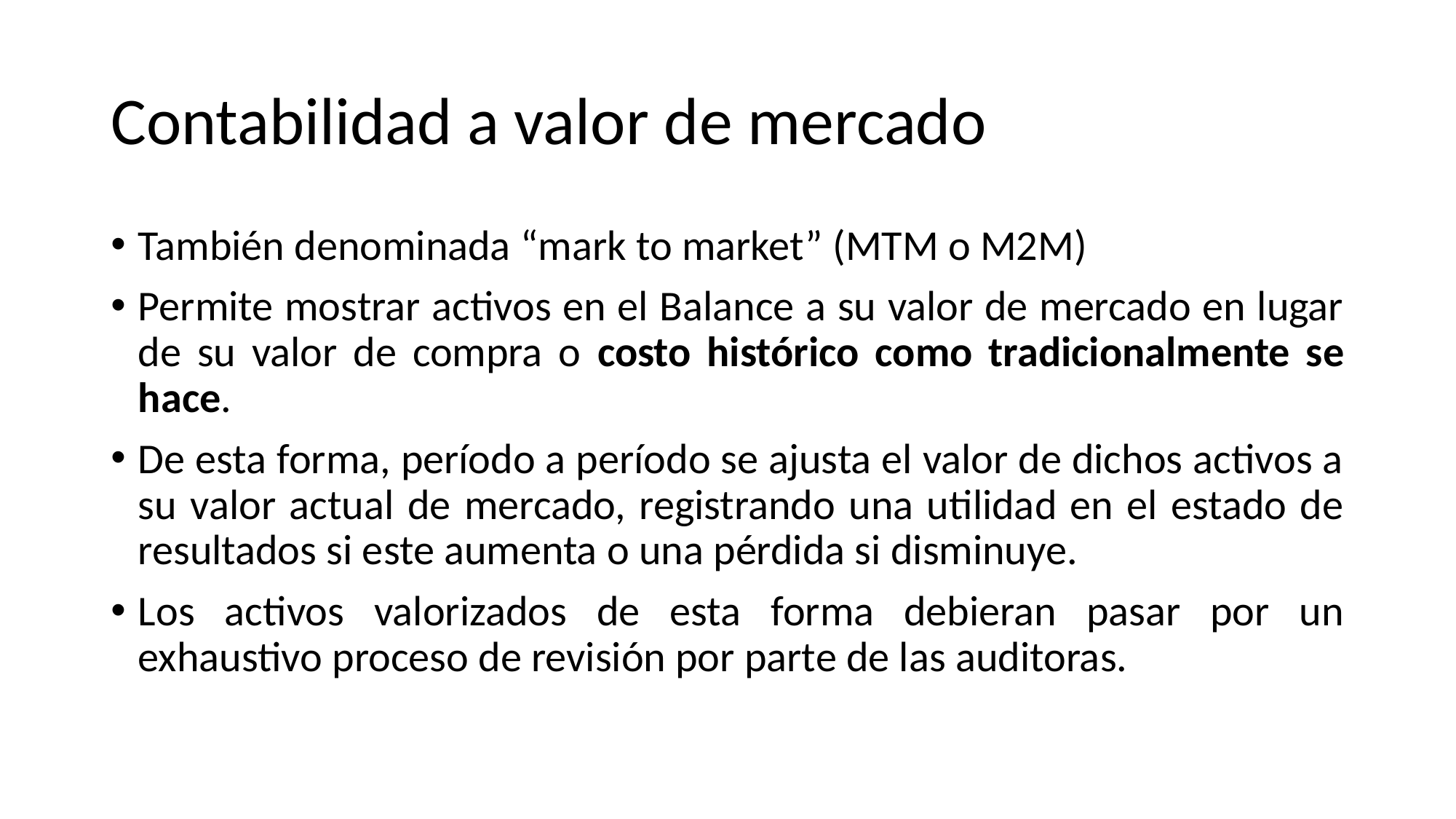

# Contabilidad a valor de mercado
También denominada “mark to market” (MTM o M2M)
Permite mostrar activos en el Balance a su valor de mercado en lugar de su valor de compra o costo histórico como tradicionalmente se hace.
De esta forma, período a período se ajusta el valor de dichos activos a su valor actual de mercado, registrando una utilidad en el estado de resultados si este aumenta o una pérdida si disminuye.
Los activos valorizados de esta forma debieran pasar por un exhaustivo proceso de revisión por parte de las auditoras.